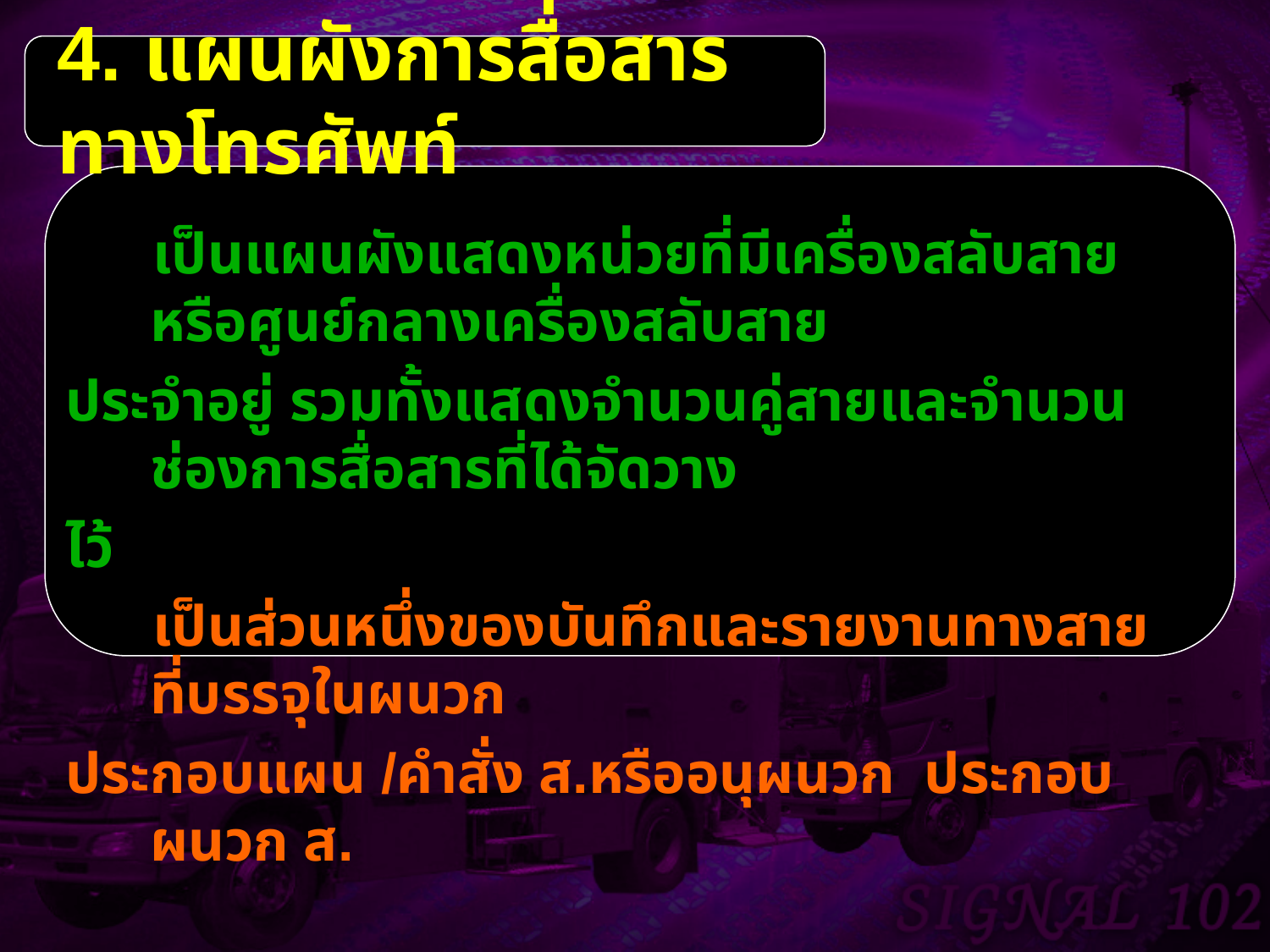

4. แผนผังการสื่อสารทางโทรศัพท์

      เป็นแผนผังแสดงหน่วยที่มีเครื่องสลับสายหรือศูนย์กลางเครื่องสลับสาย
ประจำอยู่ รวมทั้งแสดงจำนวนคู่สายและจำนวนช่องการสื่อสารที่ได้จัดวาง
ไว้
      เป็นส่วนหนึ่งของบันทึกและรายงานทางสาย  ที่บรรจุในผนวก
ประกอบแผน /คำสั่ง ส.หรืออนุผนวก  ประกอบผนวก ส.